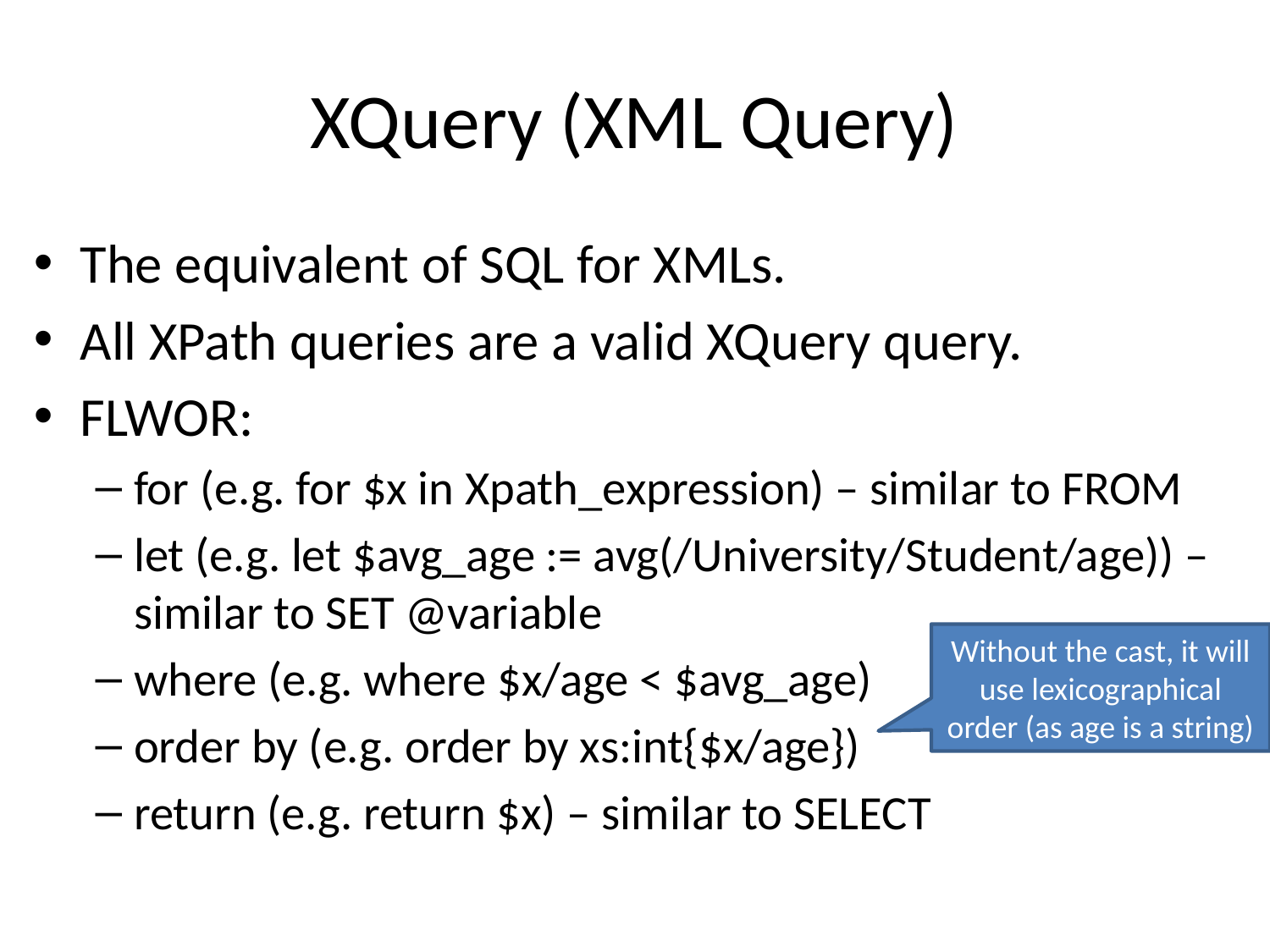

# XQuery (XML Query)
The equivalent of SQL for XMLs.
All XPath queries are a valid XQuery query.
FLWOR:
for (e.g. for $x in Xpath_expression) – similar to FROM
let (e.g. let $avg_age := avg(/University/Student/age)) – similar to SET @variable
where (e.g. where $x/age < $avg_age)
order by (e.g. order by xs:int{$x/age})
return (e.g. return $x) – similar to SELECT
Without the cast, it will use lexicographical order (as age is a string)